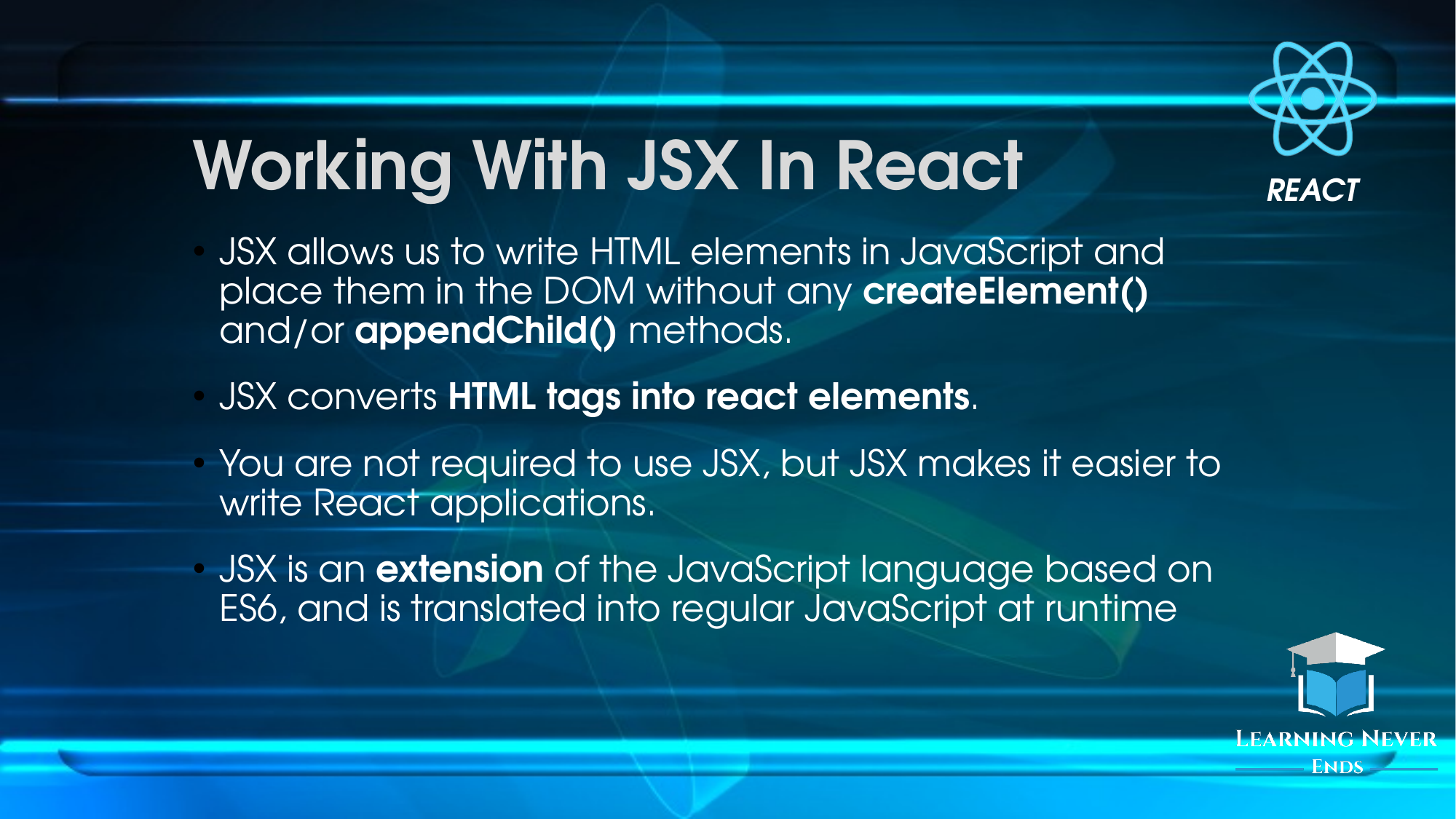

# Working With JSX In React
JSX allows us to write HTML elements in JavaScript and place them in the DOM without any createElement()  and/or appendChild() methods.
JSX converts HTML tags into react elements.
You are not required to use JSX, but JSX makes it easier to write React applications.
JSX is an extension of the JavaScript language based on ES6, and is translated into regular JavaScript at runtime